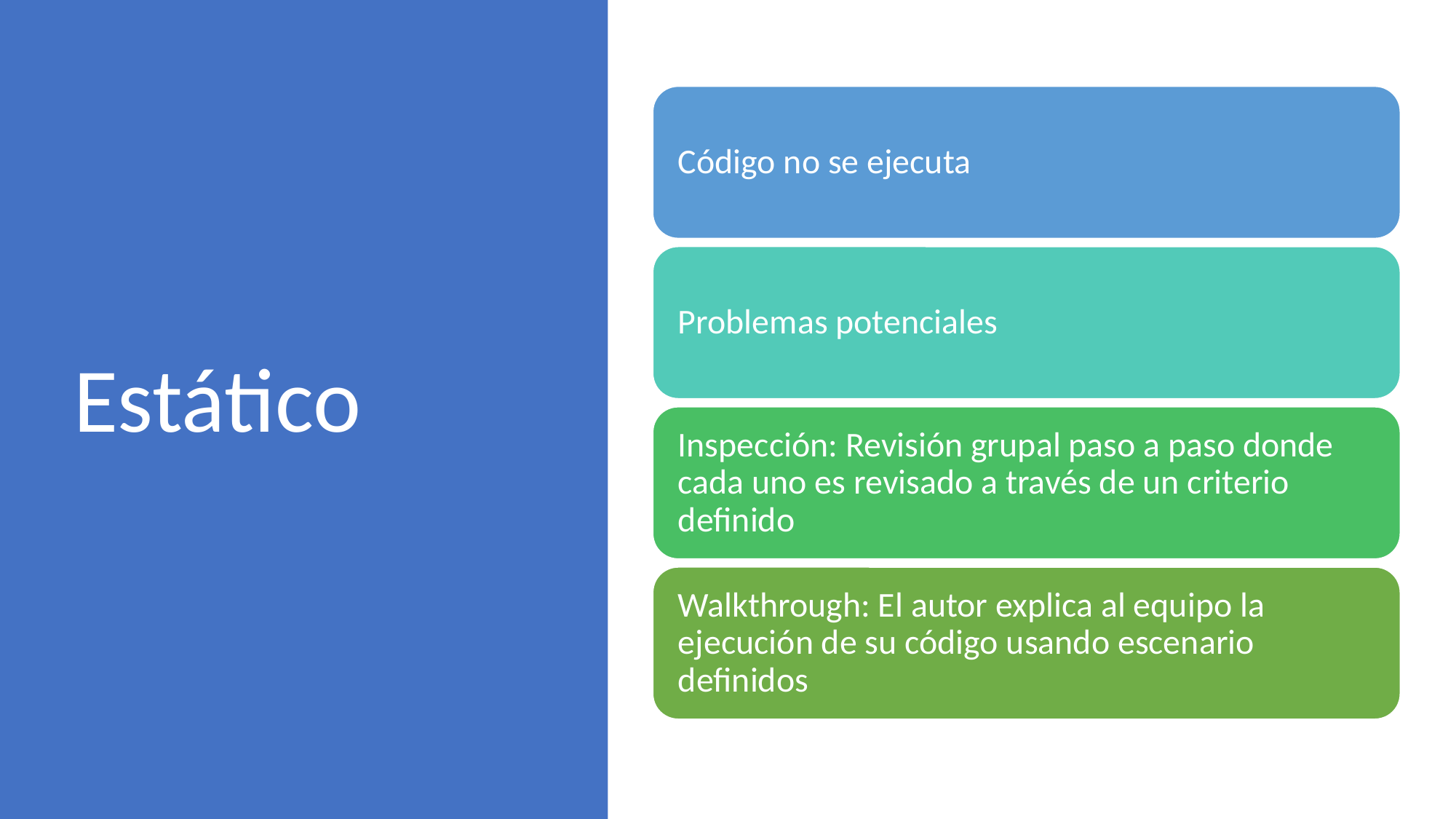

# Estático
Código no se ejecuta
Problemas potenciales
Inspección: Revisión grupal paso a paso donde cada uno es revisado a través de un criterio definido
Walkthrough: El autor explica al equipo la ejecución de su código usando escenario definidos